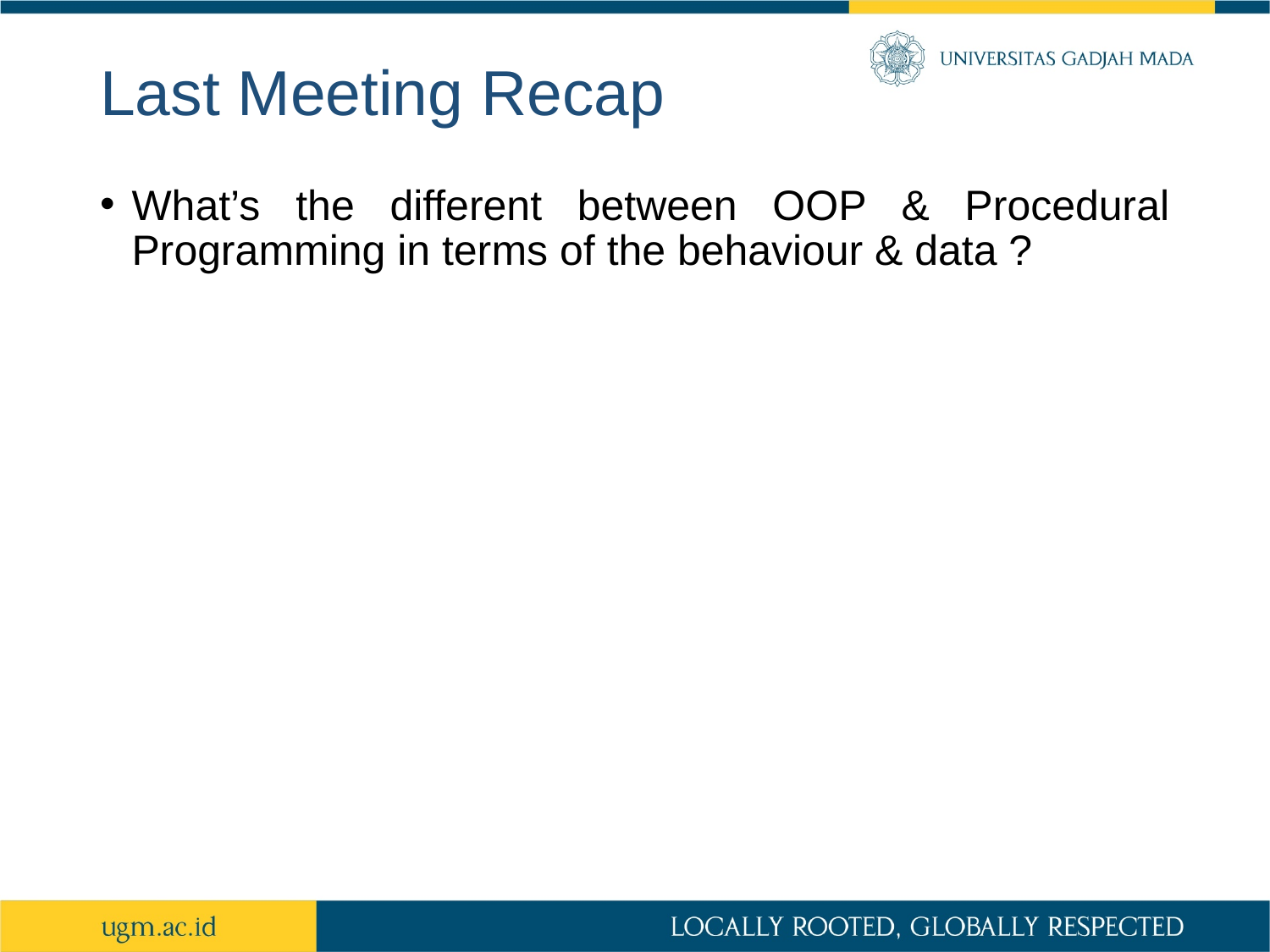

# Last Meeting Recap
What’s the different between OOP & Procedural Programming in terms of the behaviour & data ?